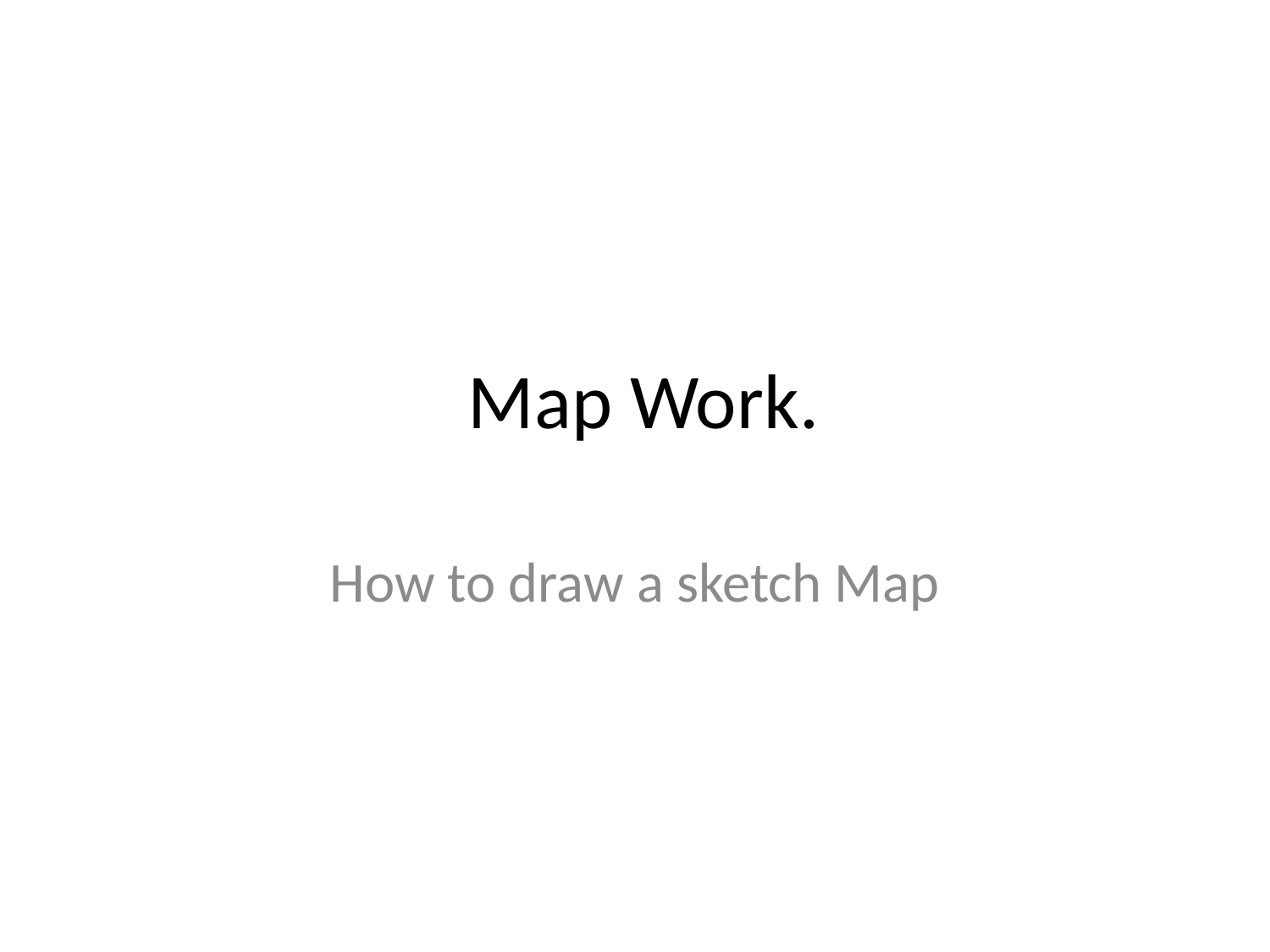

# Map Work.
How to draw a sketch Map